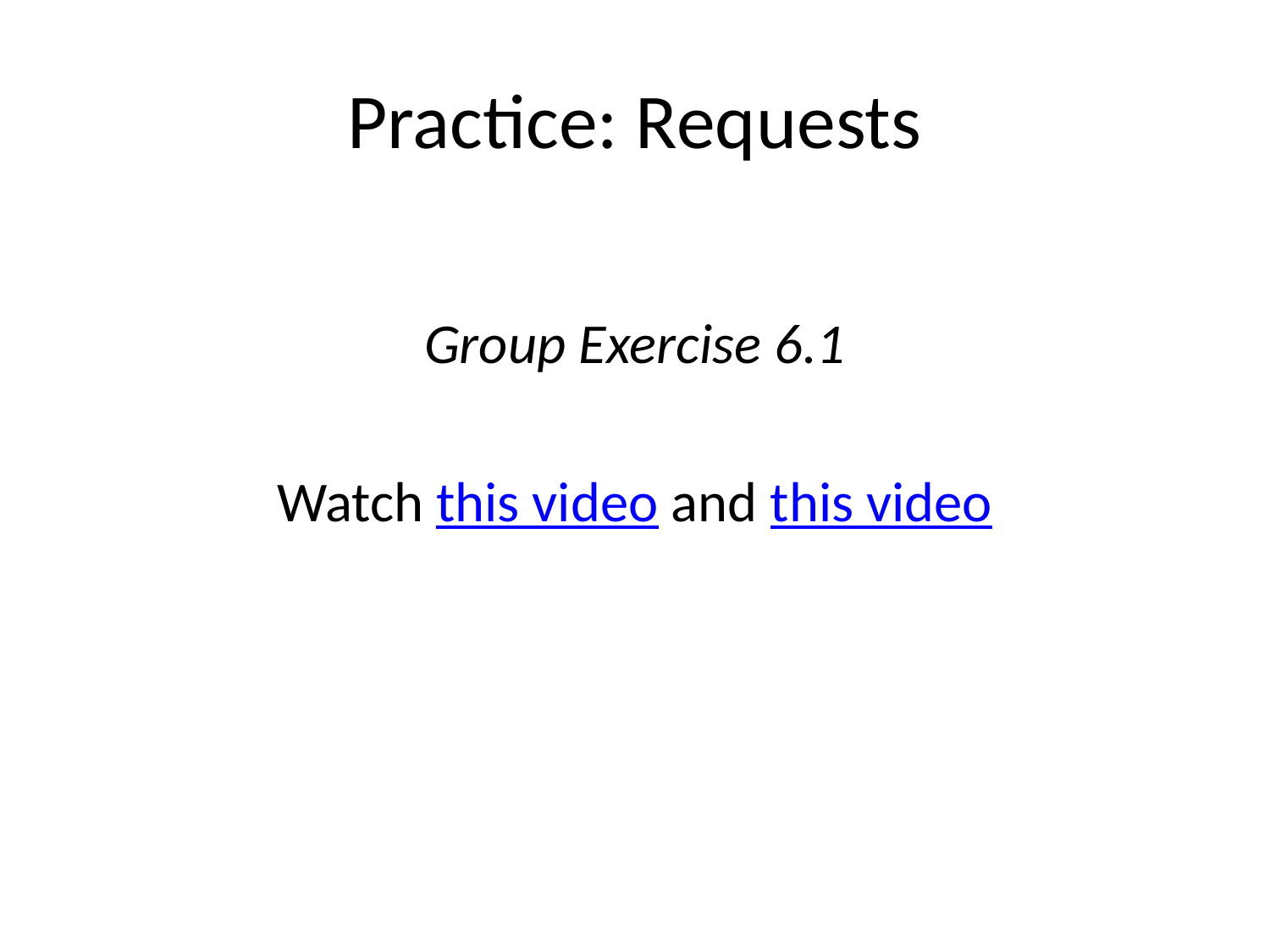

# Practice: Requests

Group Exercise 6.1

Watch this video and this video